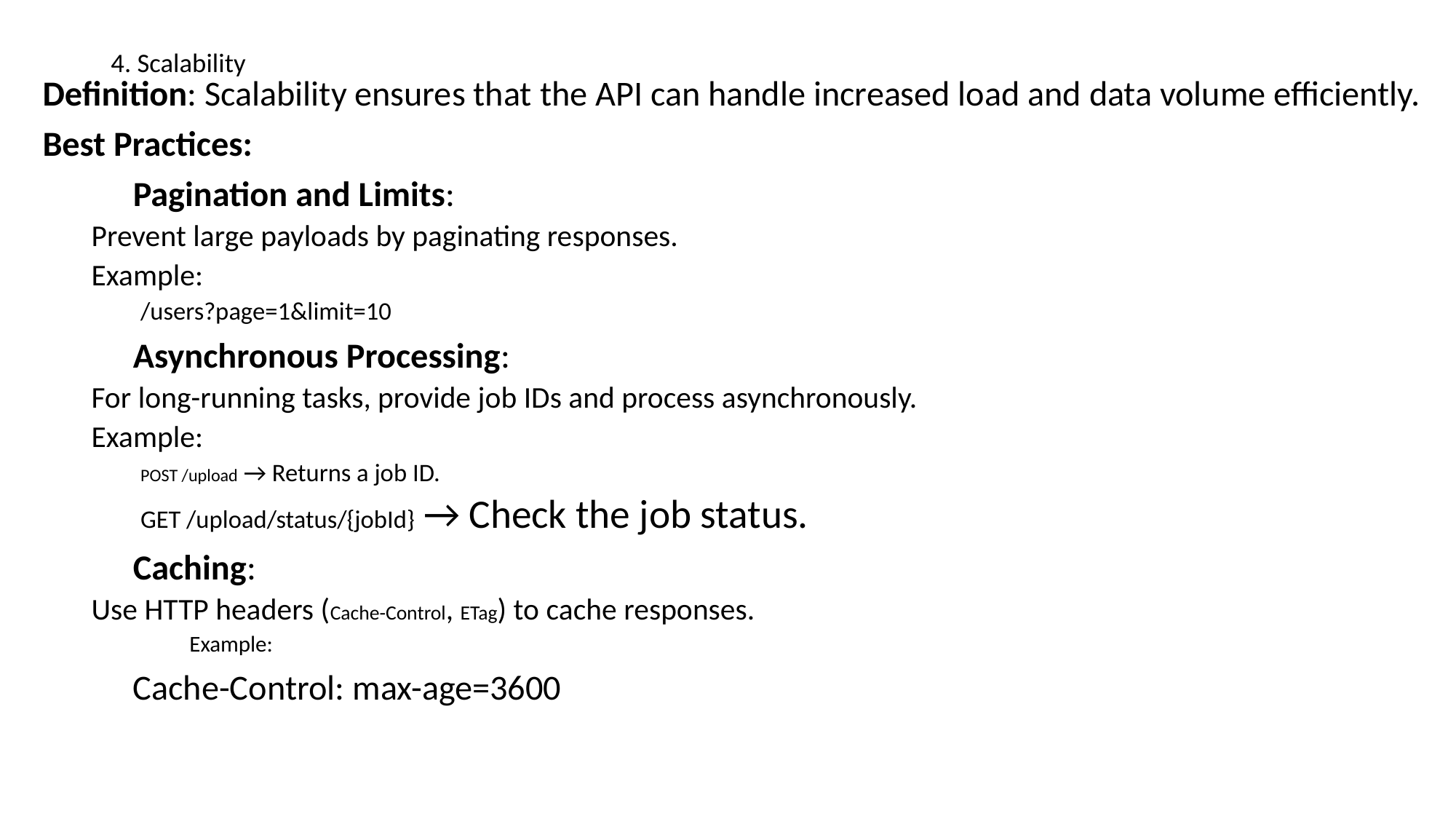

# 4. Scalability
Definition: Scalability ensures that the API can handle increased load and data volume efficiently.
Best Practices:
	Pagination and Limits:
		Prevent large payloads by paginating responses.
		Example:
		/users?page=1&limit=10
	Asynchronous Processing:
		For long-running tasks, provide job IDs and process asynchronously.
		Example:
		POST /upload → Returns a job ID.
		GET /upload/status/{jobId} → Check the job status.
	Caching:
		Use HTTP headers (Cache-Control, ETag) to cache responses.
Example:
		Cache-Control: max-age=3600